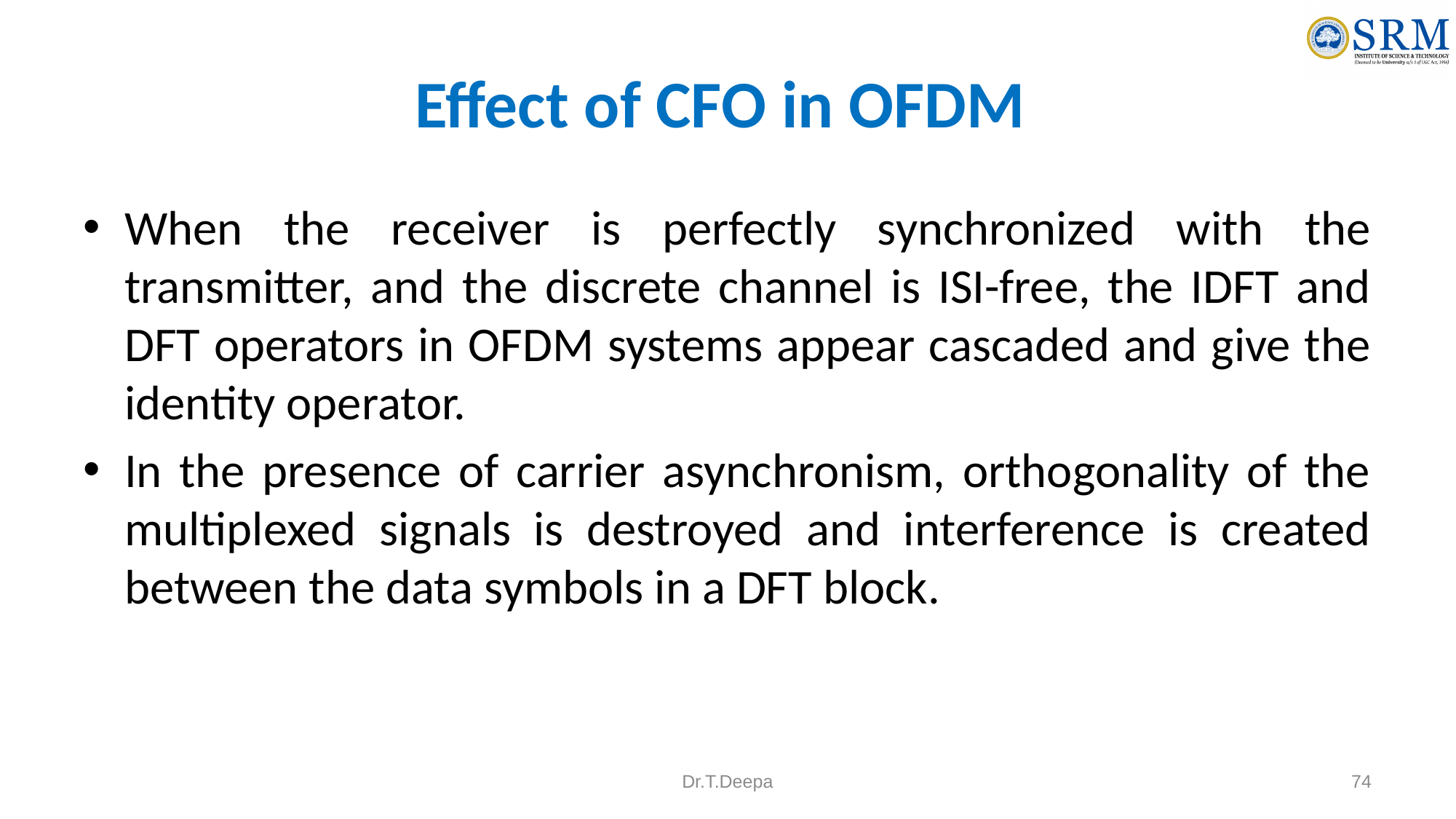

# Effect of CFO in OFDM
When the receiver is perfectly synchronized with the transmitter, and the discrete channel is ISI-free, the IDFT and DFT operators in OFDM systems appear cascaded and give the identity operator.
In the presence of carrier asynchronism, orthogonality of the multiplexed signals is destroyed and interference is created between the data symbols in a DFT block.
Dr.T.Deepa
74